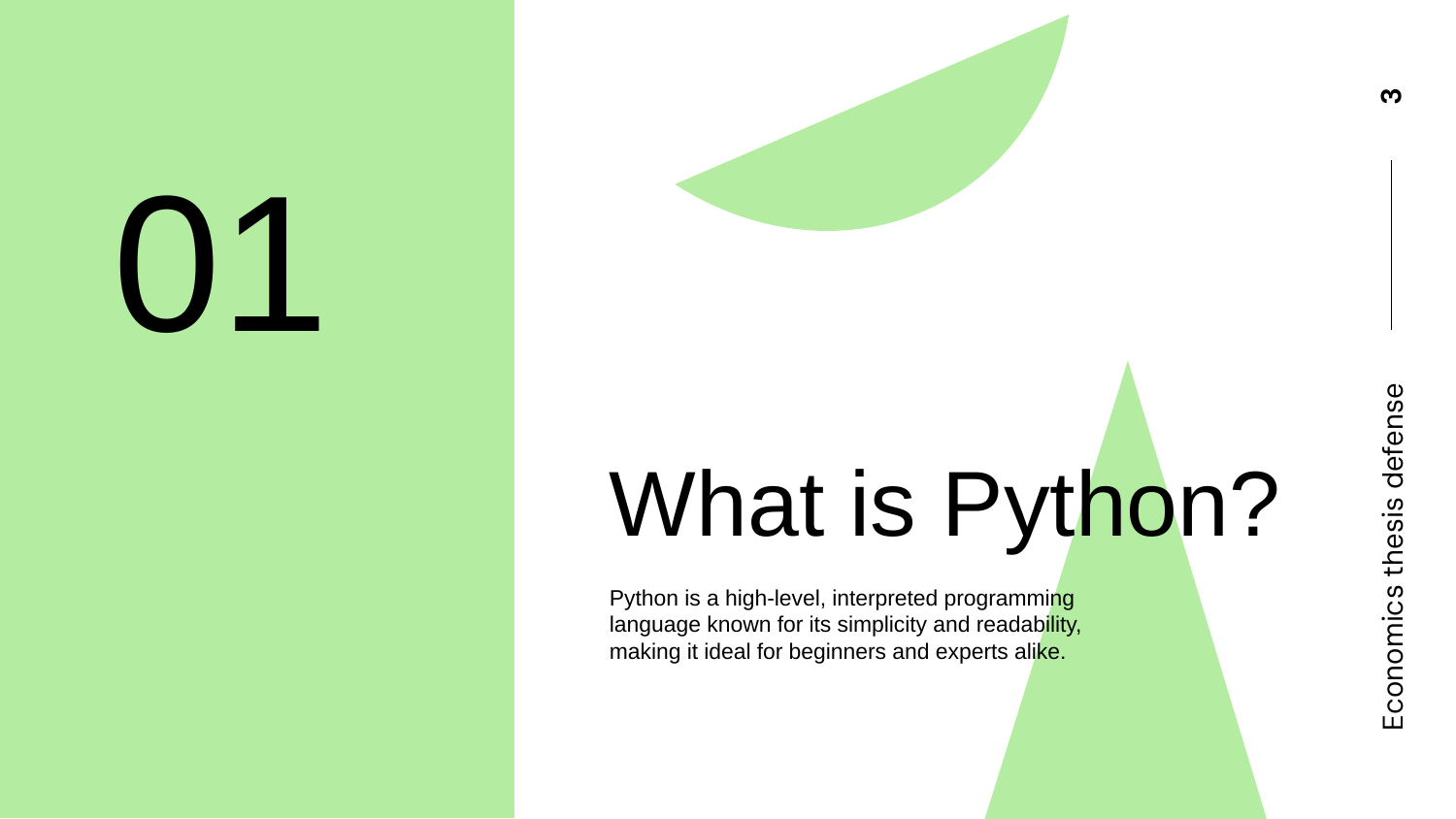

3
01
# What is Python?
Economics thesis defense
Python is a high-level, interpreted programming language known for its simplicity and readability, making it ideal for beginners and experts alike.